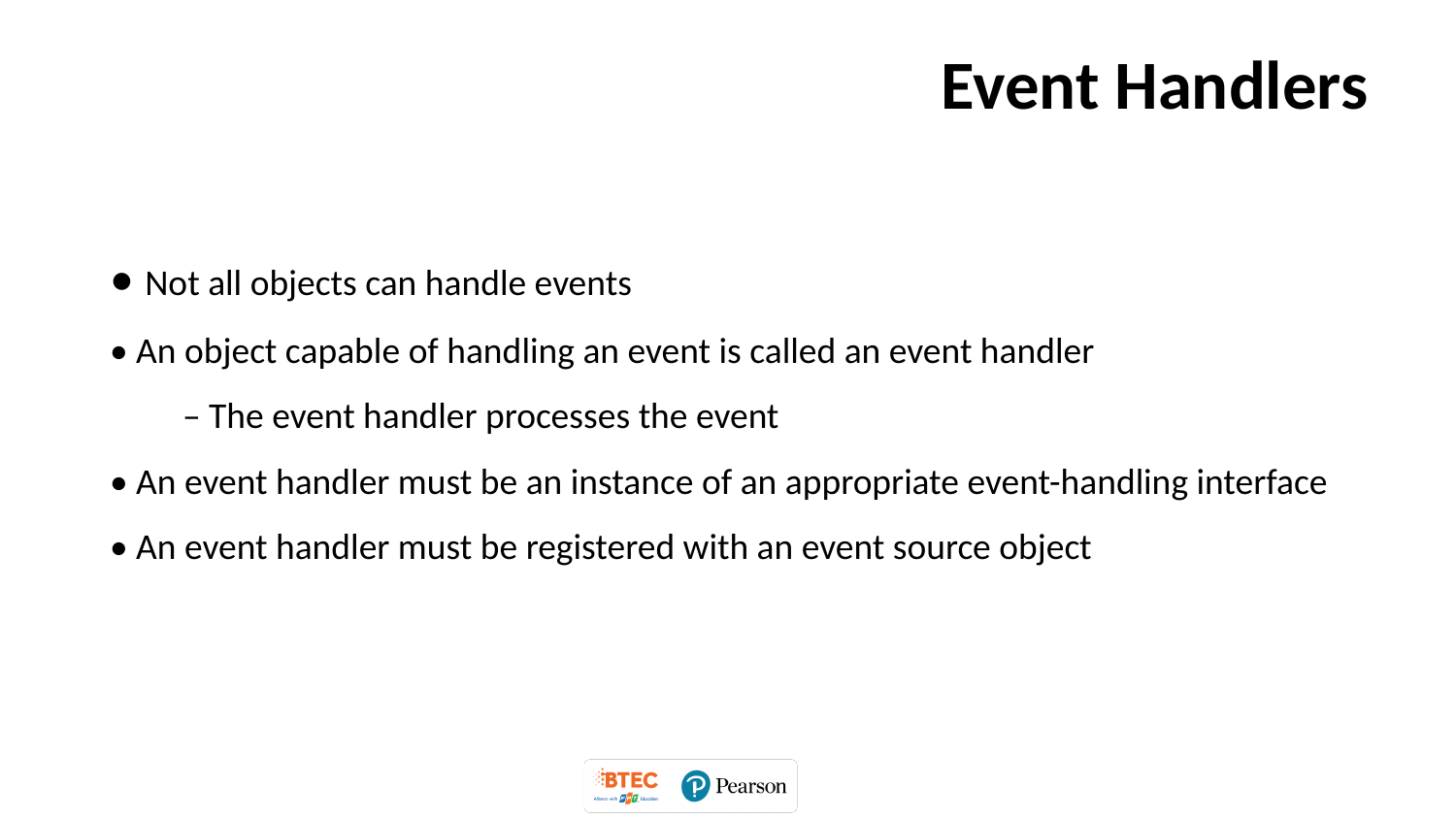

# Event Handlers

• Not all objects can handle events
• An object capable of handling an event is called an event handler
– The event handler processes the event
• An event handler must be an instance of an appropriate event-handling interface
• An event handler must be registered with an event source object